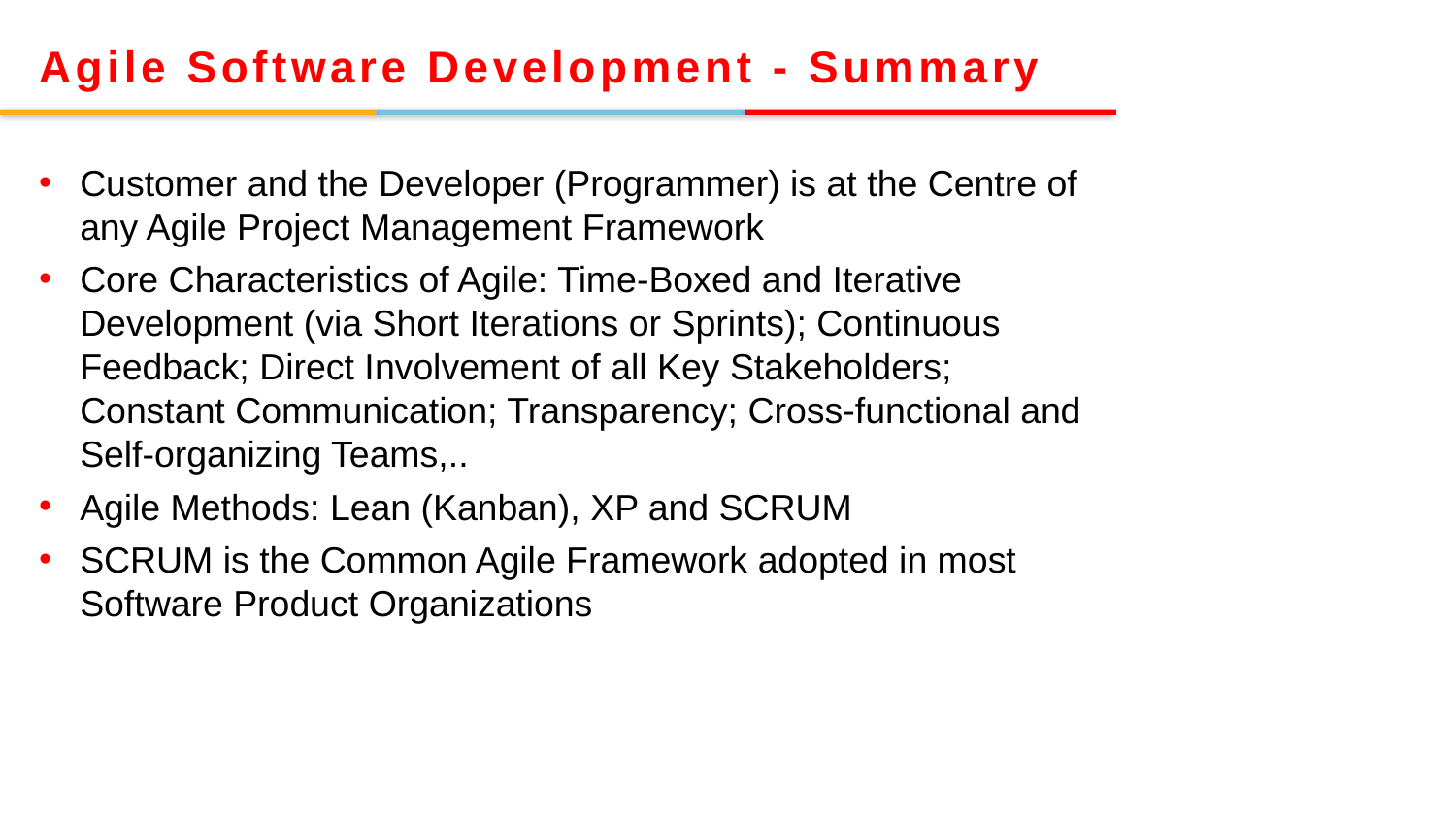

Agile Software Development - Summary
Customer and the Developer (Programmer) is at the Centre of any Agile Project Management Framework
Core Characteristics of Agile: Time-Boxed and Iterative Development (via Short Iterations or Sprints); Continuous Feedback; Direct Involvement of all Key Stakeholders; Constant Communication; Transparency; Cross-functional and Self-organizing Teams,..
Agile Methods: Lean (Kanban), XP and SCRUM
SCRUM is the Common Agile Framework adopted in most Software Product Organizations